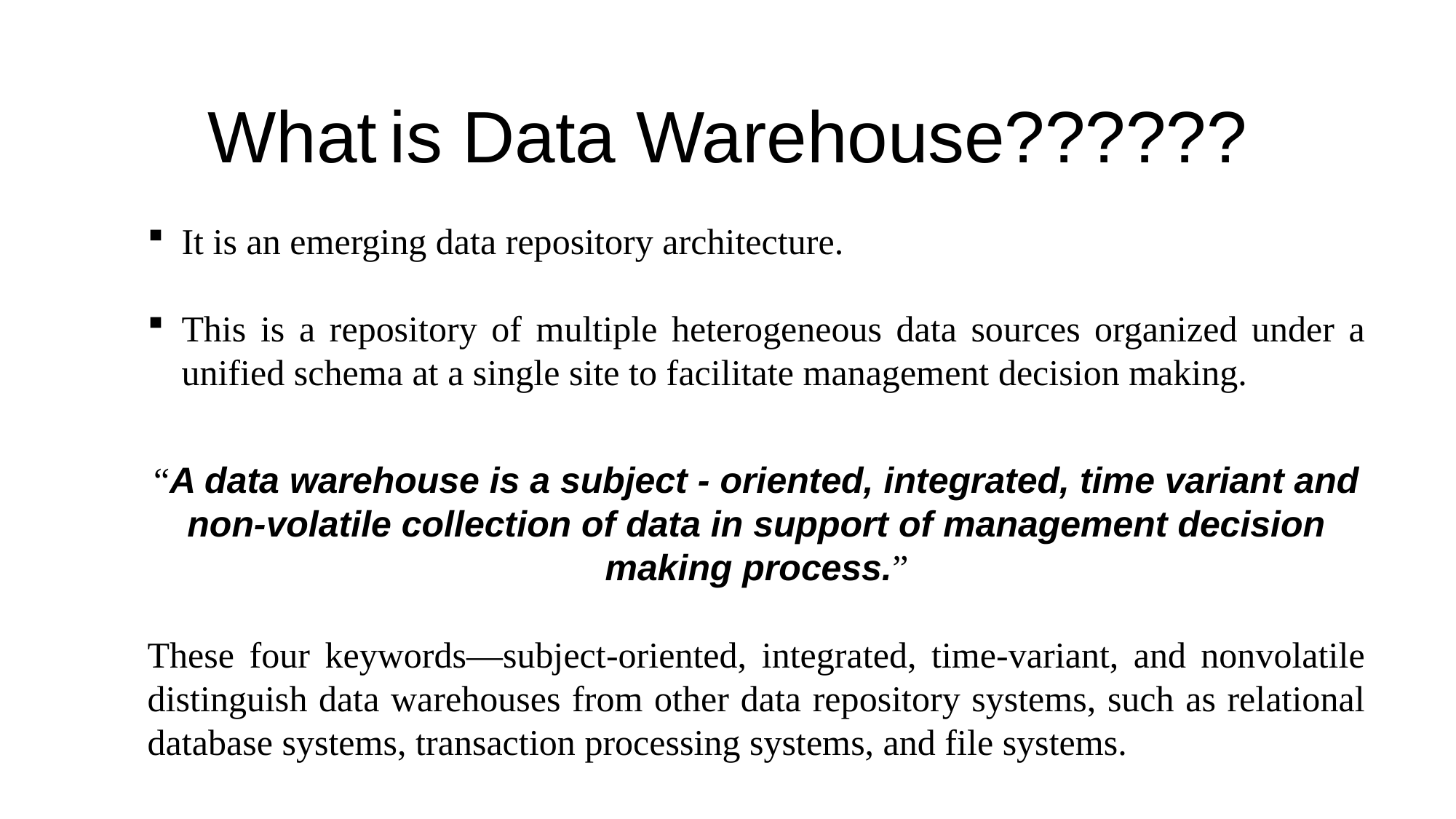

# What is Data Warehouse??????
It is an emerging data repository architecture.

This is a repository of multiple heterogeneous data sources organized under a unified schema at a single site to facilitate management decision making.

“A data warehouse is a subject - oriented, integrated, time variant and non-volatile collection of data in support of management decision making process.”

These four keywords—subject-oriented, integrated, time-variant, and nonvolatile distinguish data warehouses from other data repository systems, such as relational database systems, transaction processing systems, and file systems.